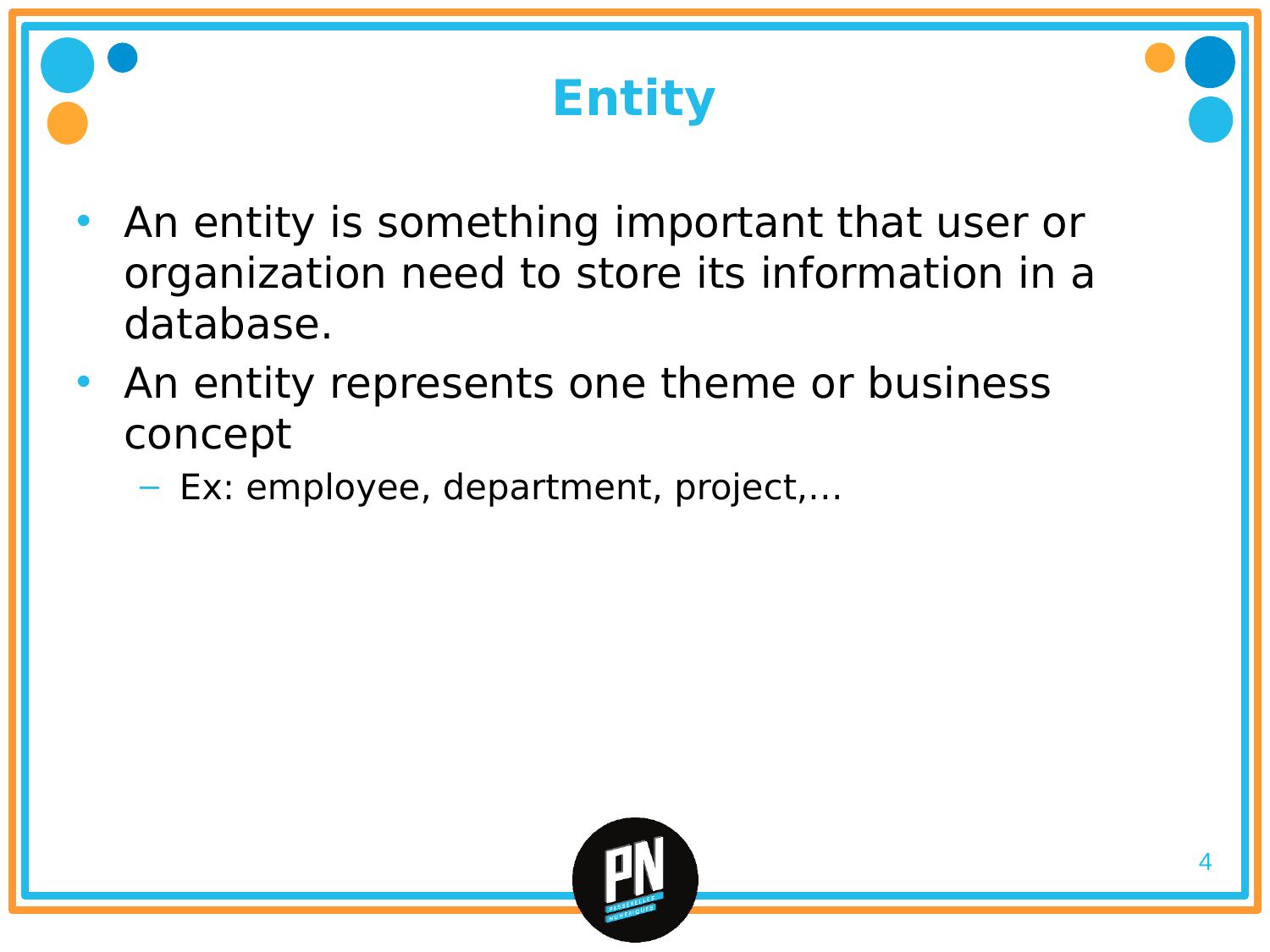

# Entity
An entity is something important that user or organization need to store its information in a database.
An entity represents one theme or business concept
Ex: employee, department, project,…